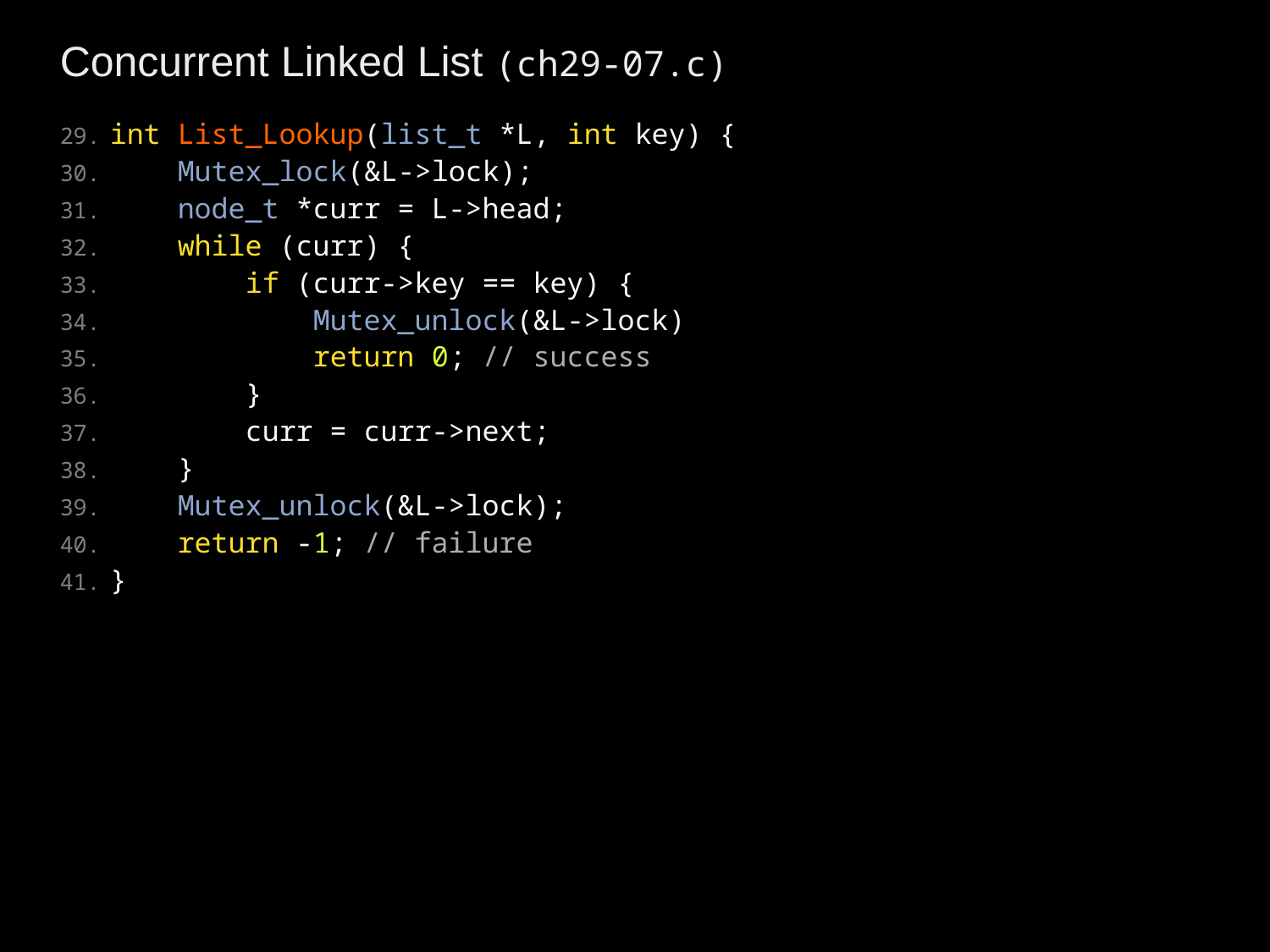

# Concurrent Linked List (ch29-07.c)
int List_Lookup(list_t *L, int key) {
    Mutex_lock(&L->lock);
    node_t *curr = L->head;
    while (curr) {
        if (curr->key == key) {
            Mutex_unlock(&L->lock)
            return 0; // success
        }
        curr = curr->next;
    }
    Mutex_unlock(&L->lock);
    return -1; // failure
}